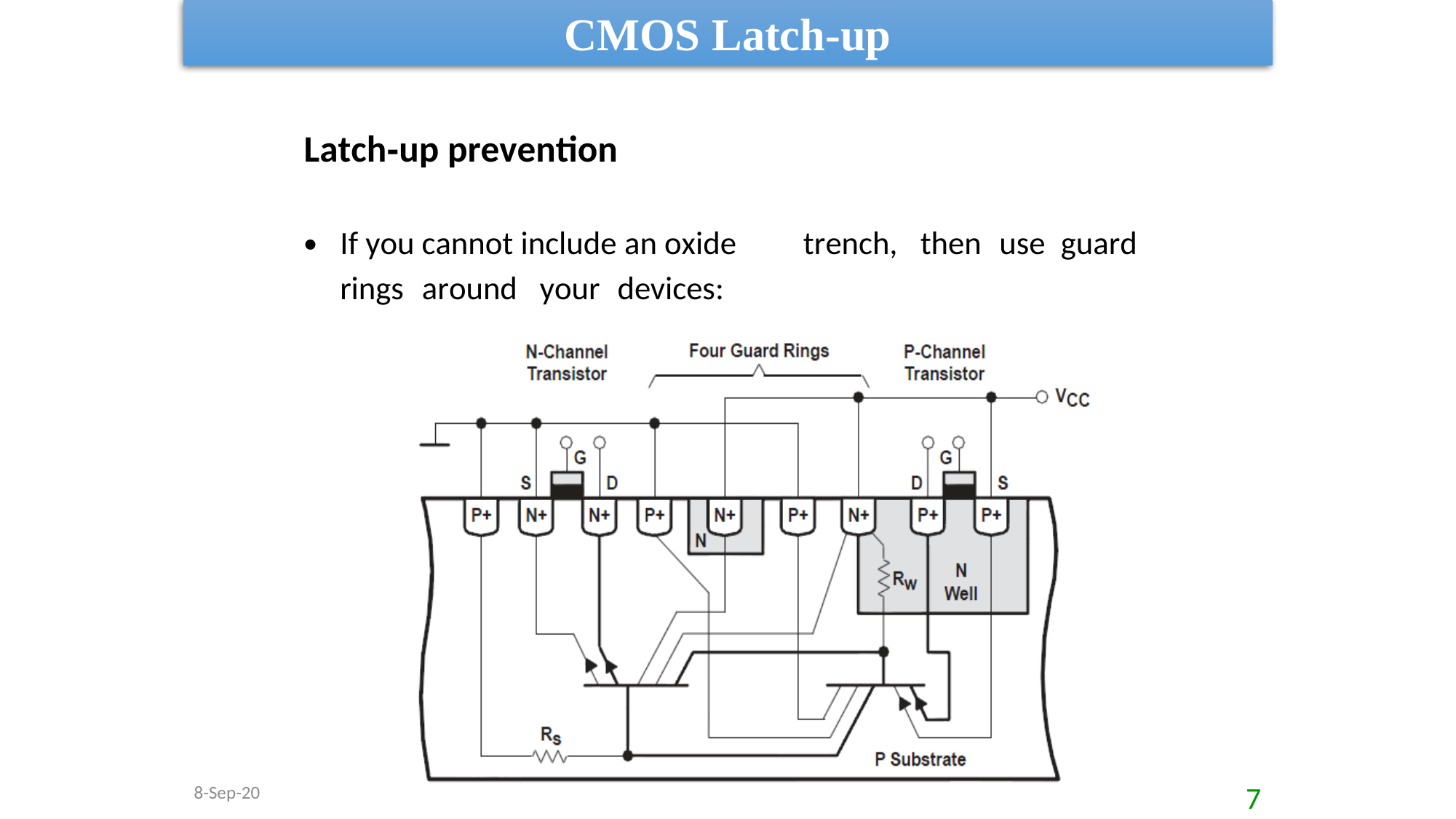

CMOS Latch-up
Latch‐up prevention
•
If you cannot include an oxide
trench,
then
use
guard
rings
around
your
devices:

8-Sep-20
7